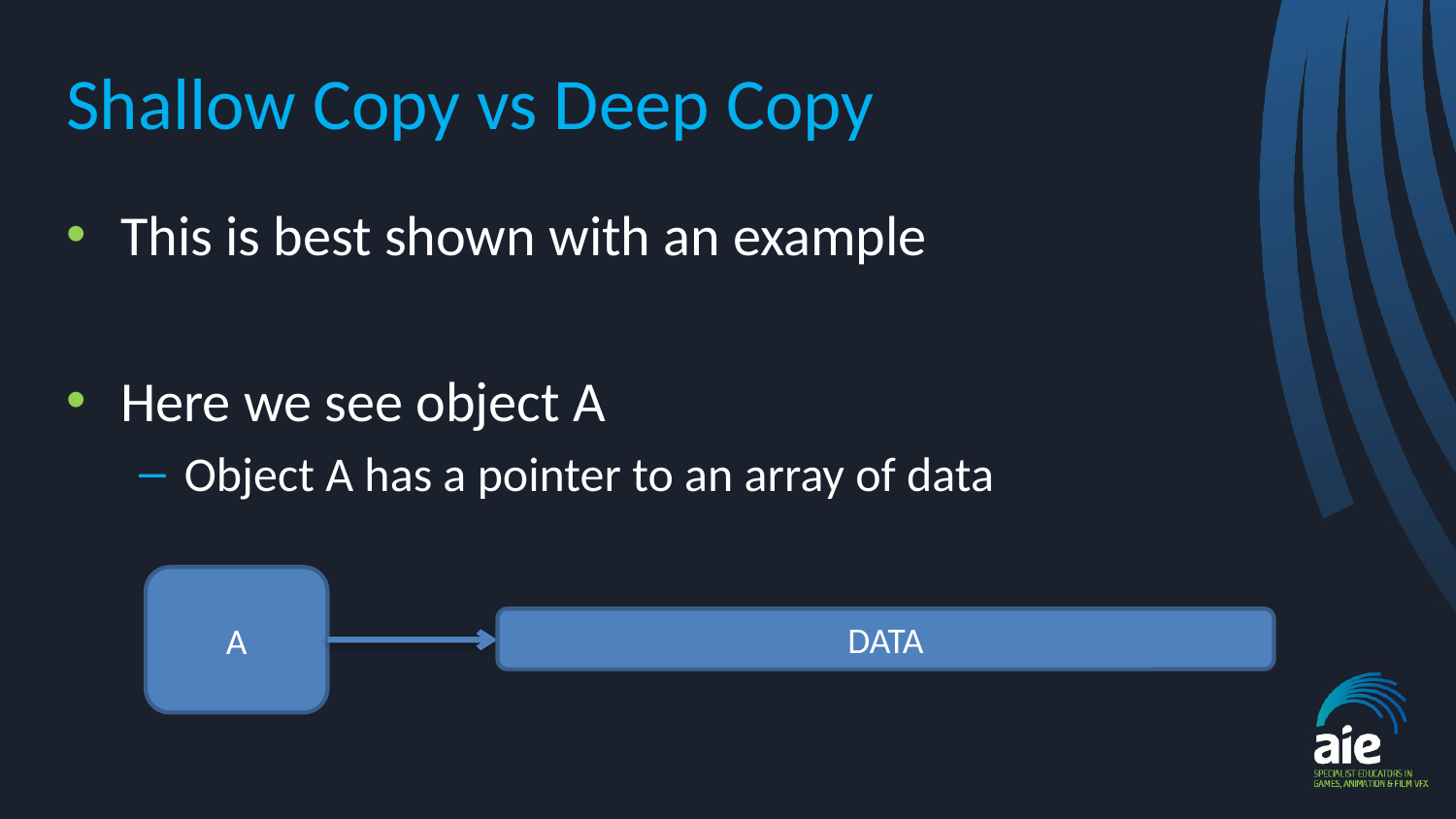

# Shallow Copy vs Deep Copy
This is best shown with an example

Here we see object A
Object A has a pointer to an array of data
A
DATA